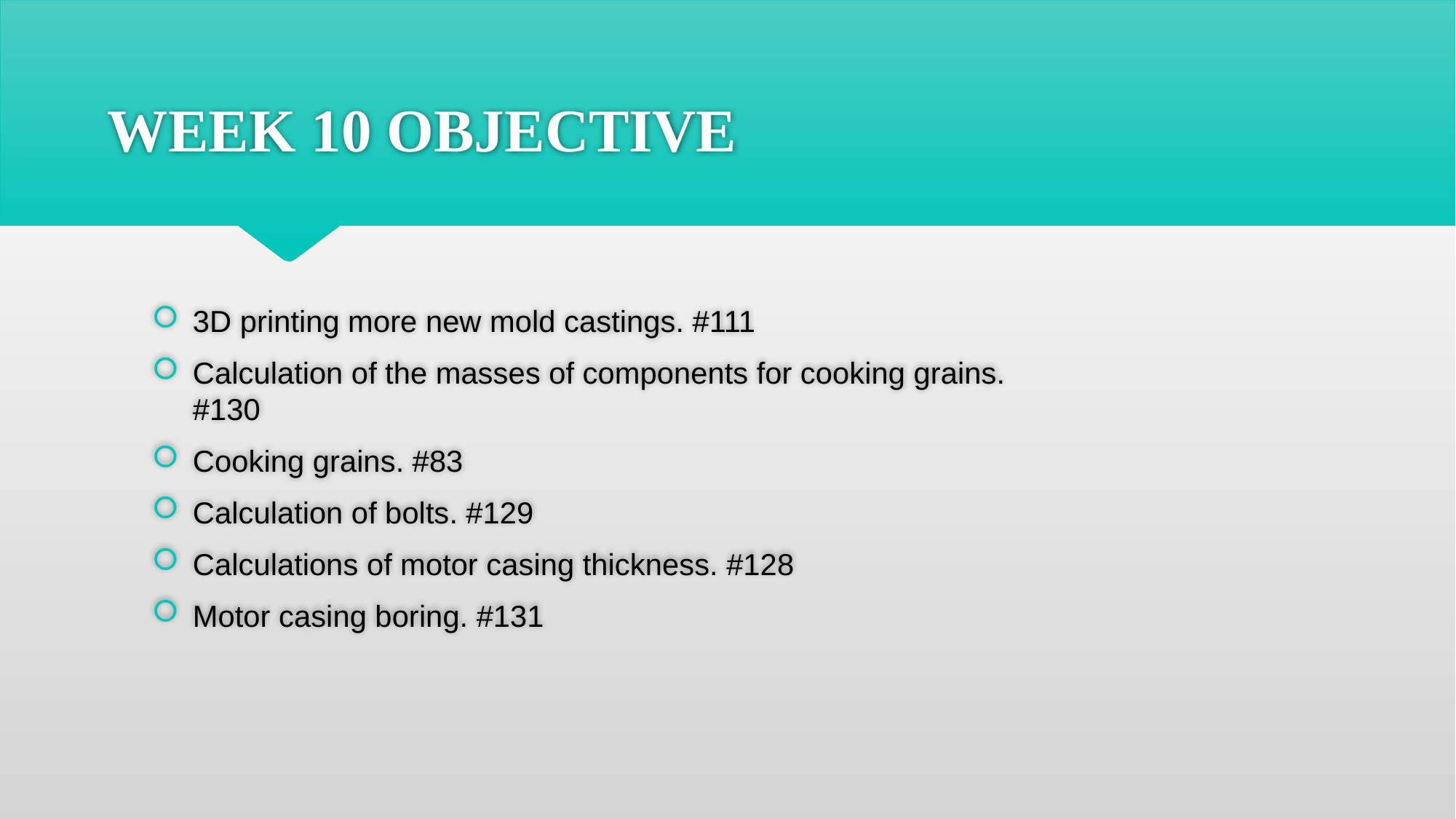

# WEEK 10 OBJECTIVE
3D printing more new mold castings. #111
Calculation of the masses of components for cooking grains. #130
Cooking grains. #83
Calculation of bolts. #129
Calculations of motor casing thickness. #128
Motor casing boring. #131